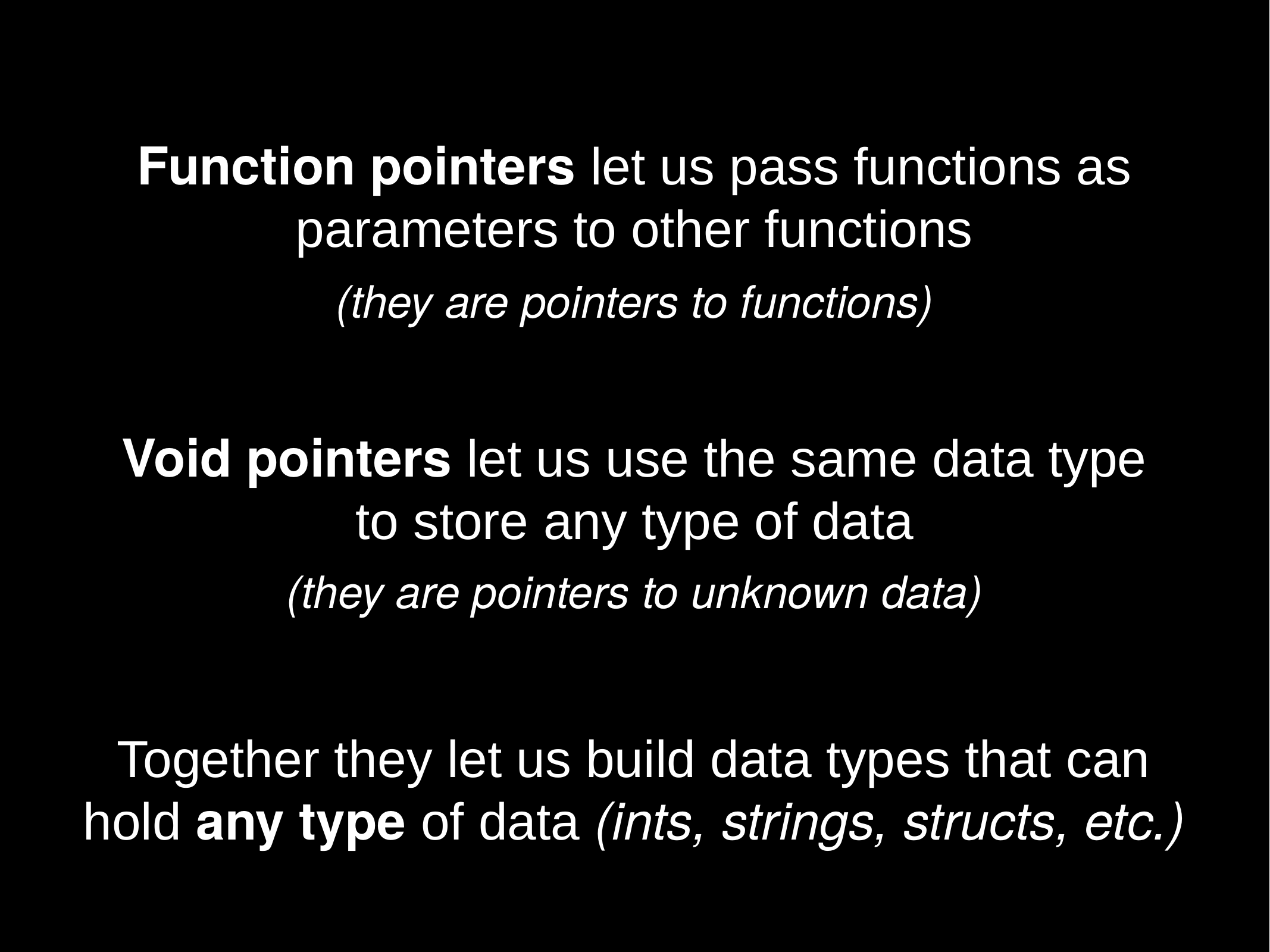

Function pointers let us pass functions as parameters to other functions
(they are pointers to functions)
Void pointers let us use the same data type to store any type of data
(they are pointers to unknown data)
Together they let us build data types that can hold any type of data (ints, strings, structs, etc.)